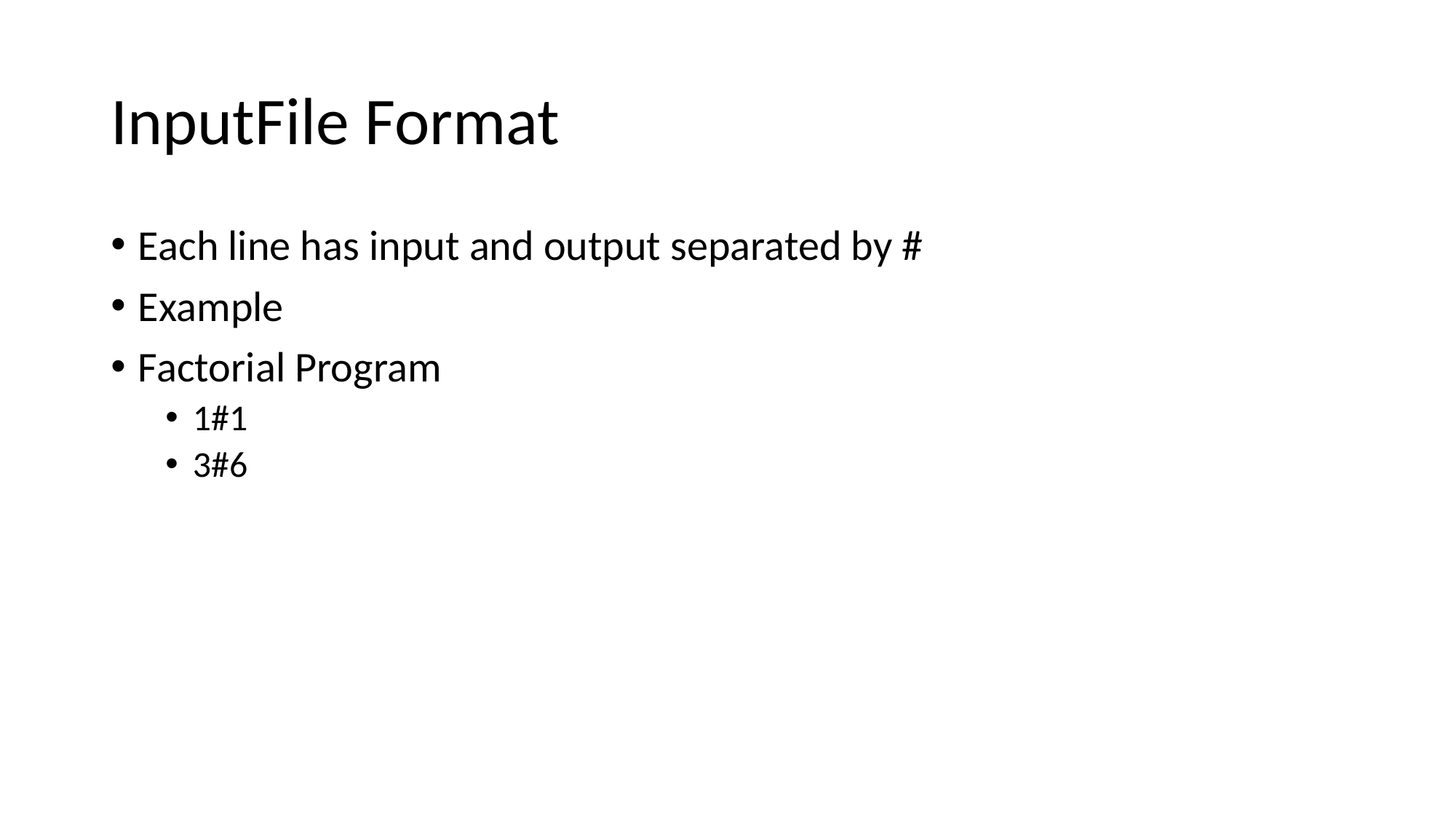

# InputFile Format
Each line has input and output separated by #
Example
Factorial Program
1#1
3#6